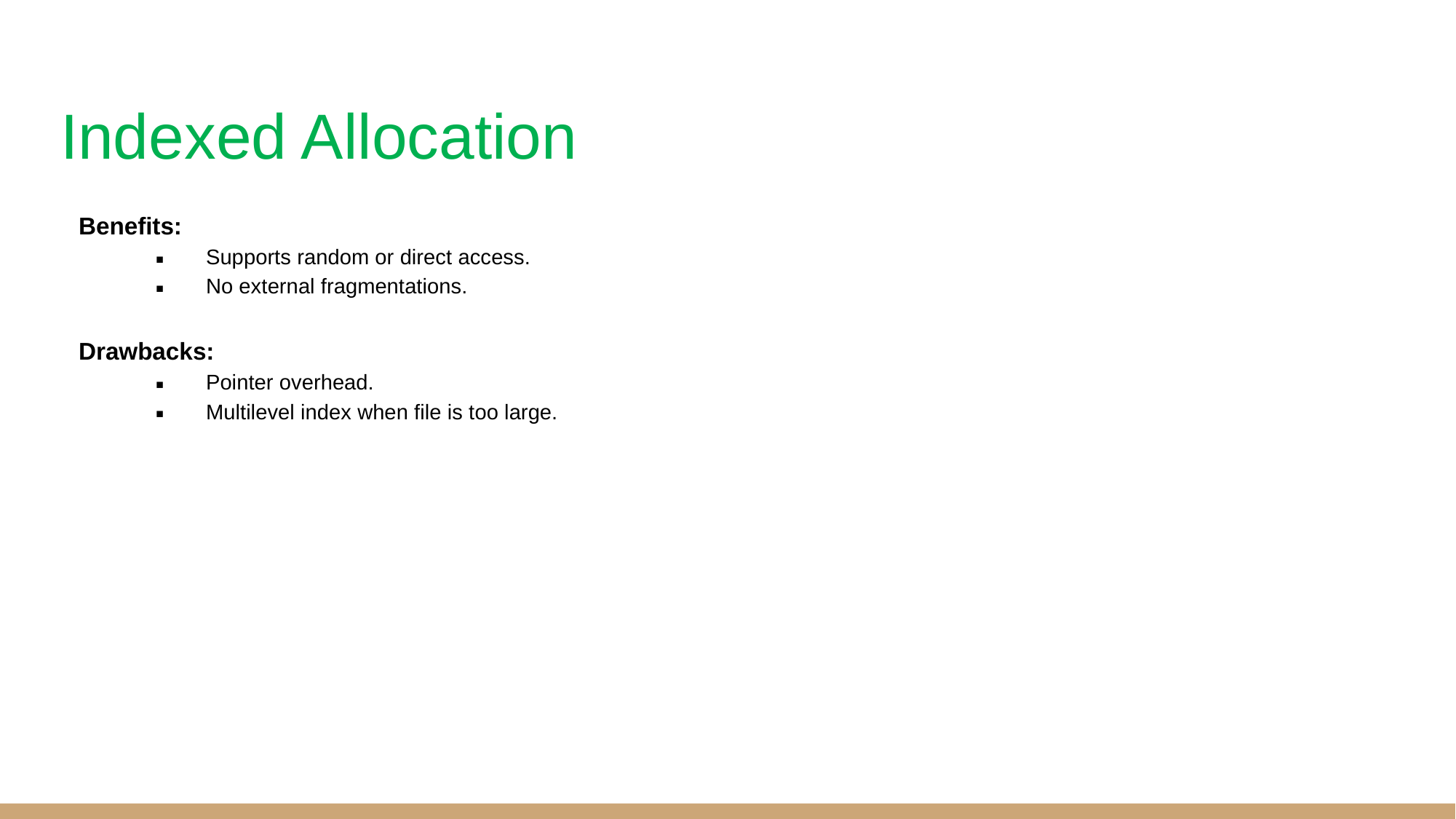

# Indexed Allocation
Benefits:
Supports random or direct access.
No external fragmentations.

Drawbacks:
Pointer overhead.
Multilevel index when file is too large.